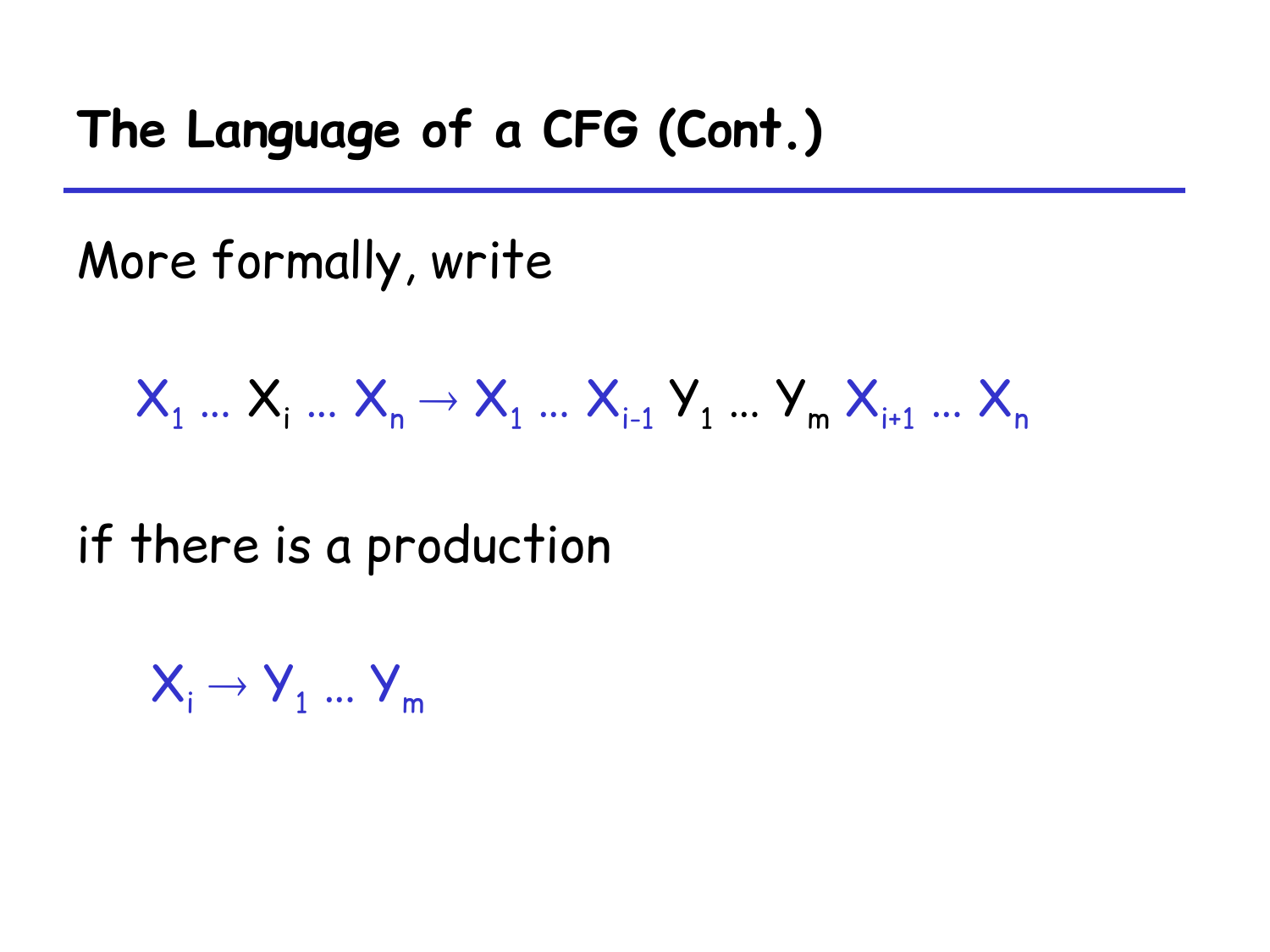

# The Language of a CFG (Cont.)
More formally, write

    X1 … Xi … Xn → X1 … Xi-1 Y1 … Ym Xi+1 … Xn

if there is a production

     Xi → Y1 … Ym
18